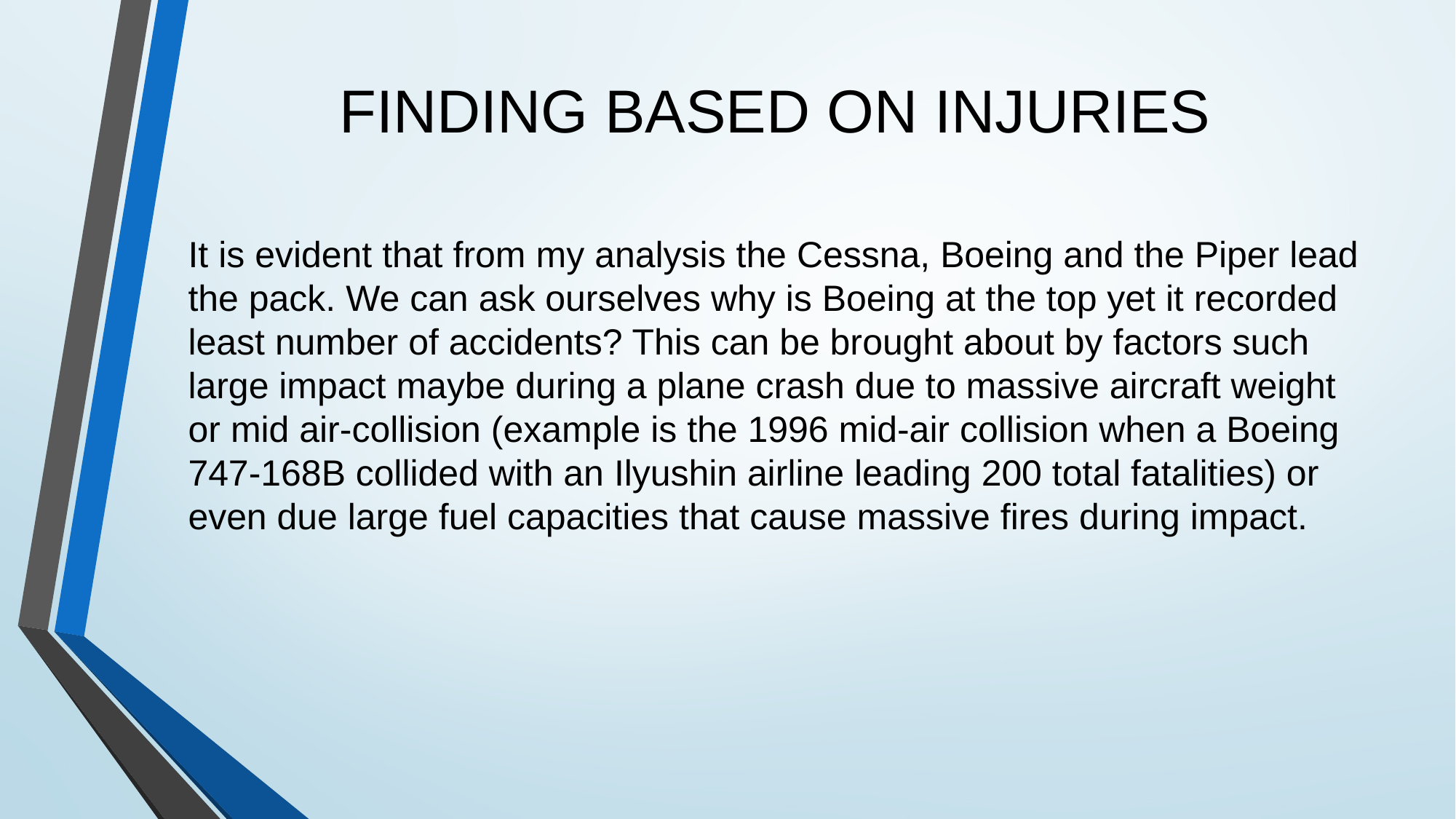

# FINDING BASED ON INJURIES
It is evident that from my analysis the Cessna, Boeing and the Piper lead the pack. We can ask ourselves why is Boeing at the top yet it recorded least number of accidents? This can be brought about by factors such large impact maybe during a plane crash due to massive aircraft weight or mid air-collision (example is the 1996 mid-air collision when a Boeing 747-168B collided with an Ilyushin airline leading 200 total fatalities) or even due large fuel capacities that cause massive fires during impact.